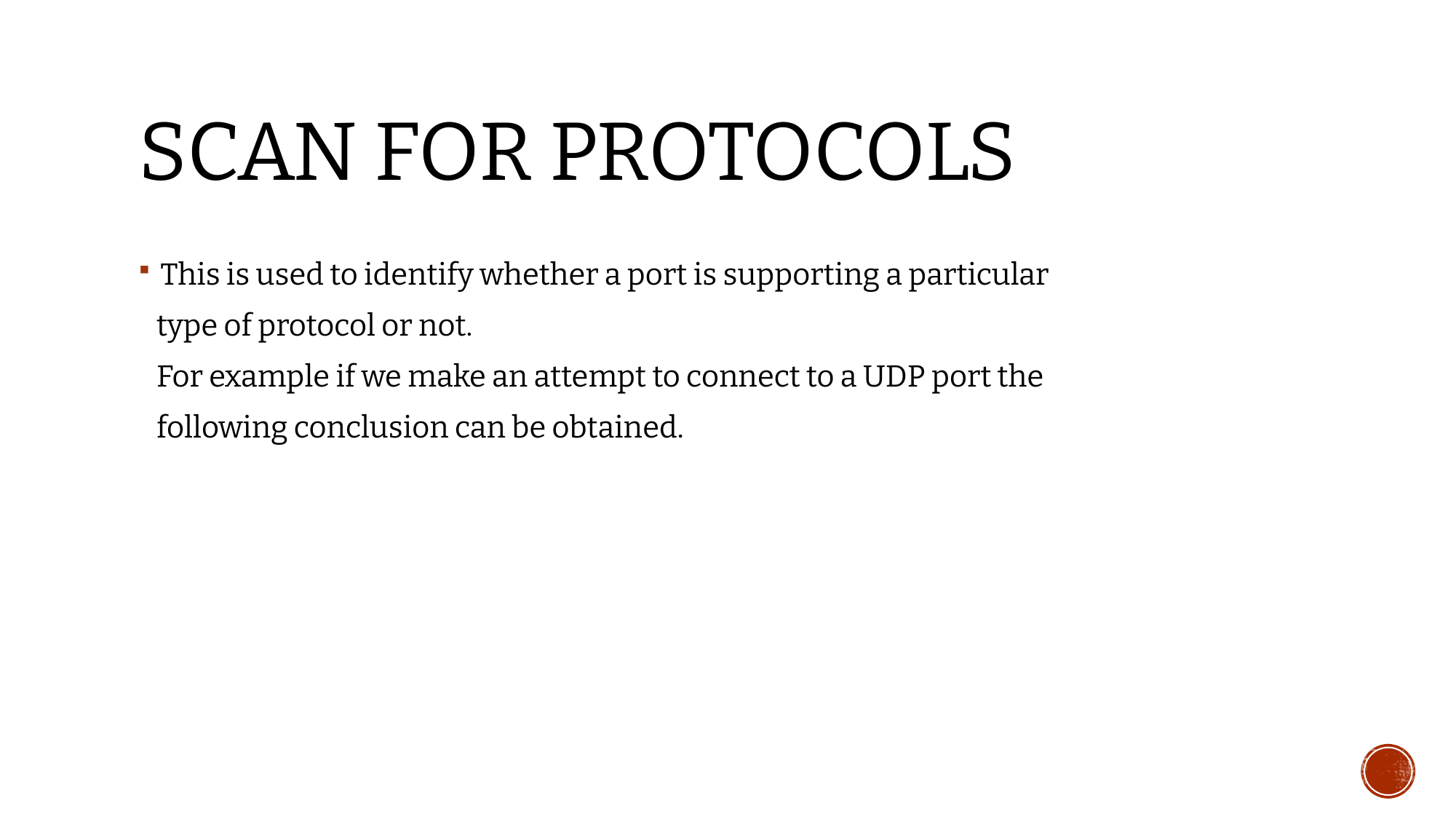

# Scan for Protocols
This is used to identify whether a port is supporting a particular
   type of protocol or not.
   For example if we make an attempt to connect to a UDP port the
   following conclusion can be obtained.